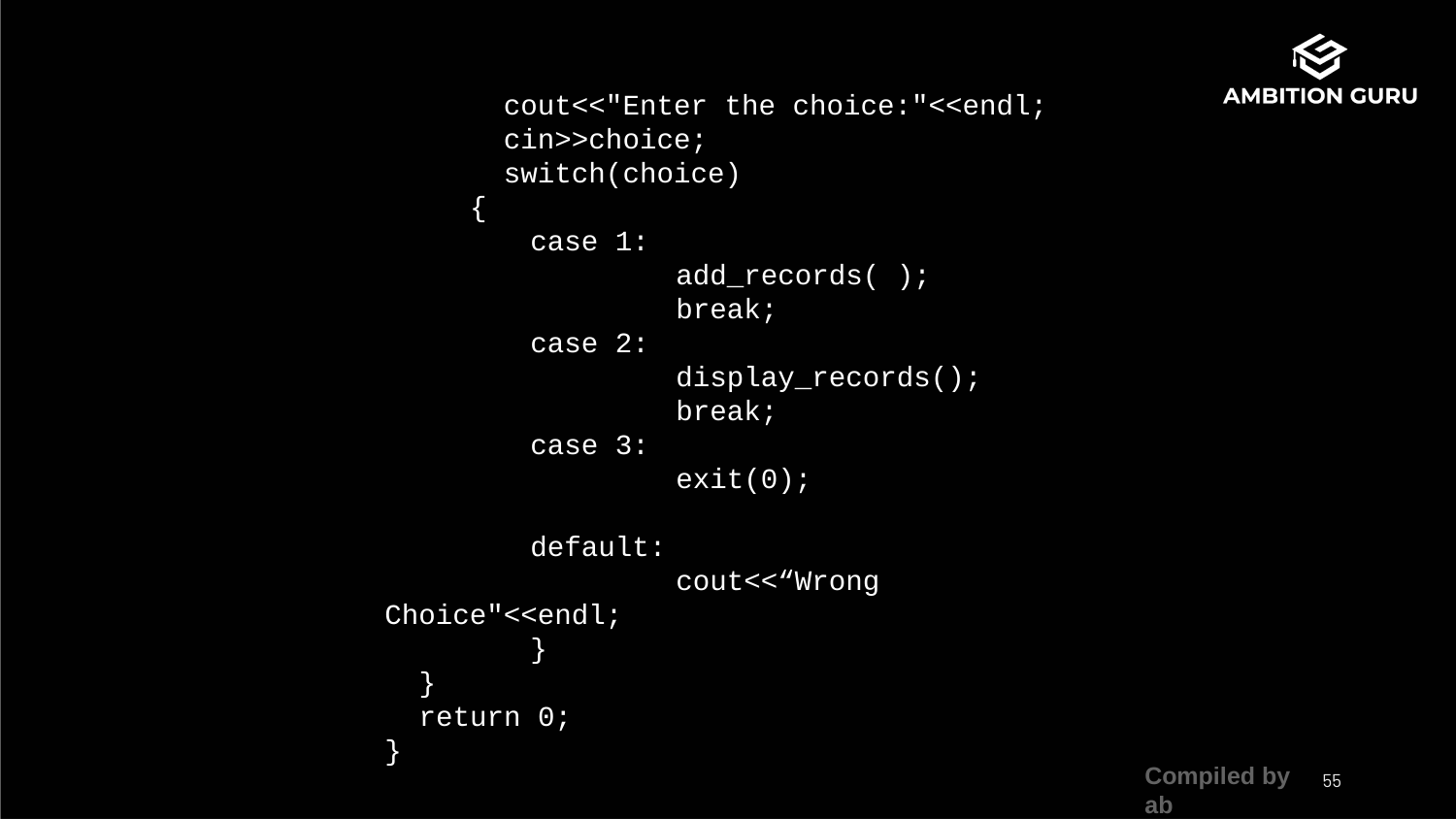

cout<<"Enter the choice:"<<endl;
       cin>>choice;
       switch(choice)
     {
	case 1:
		add_records( );
		break;
	case 2:
		display_records();
		break;
	case 3:
		exit(0);

	default:
		cout<<“Wrong Choice"<<endl;
	}
  }
  return 0;
}

55